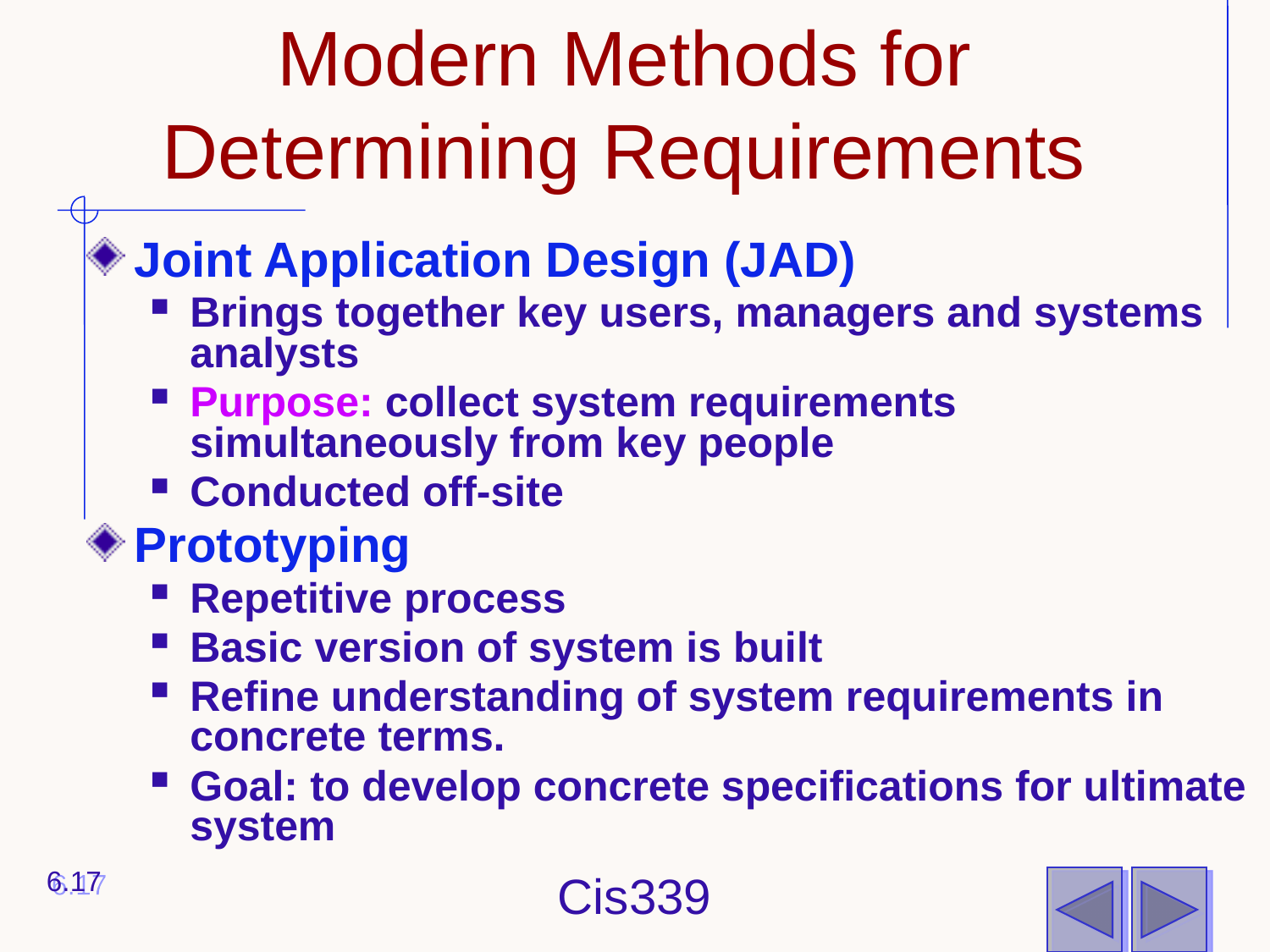

# Modern Methods for Determining Requirements
Joint Application Design (JAD)
Brings together key users, managers and systems analysts
Purpose: collect system requirements simultaneously from key people
Conducted off-site
Prototyping
Repetitive process
Basic version of system is built
Refine understanding of system requirements in concrete terms.
Goal: to develop concrete specifications for ultimate system

6.17
Cis339